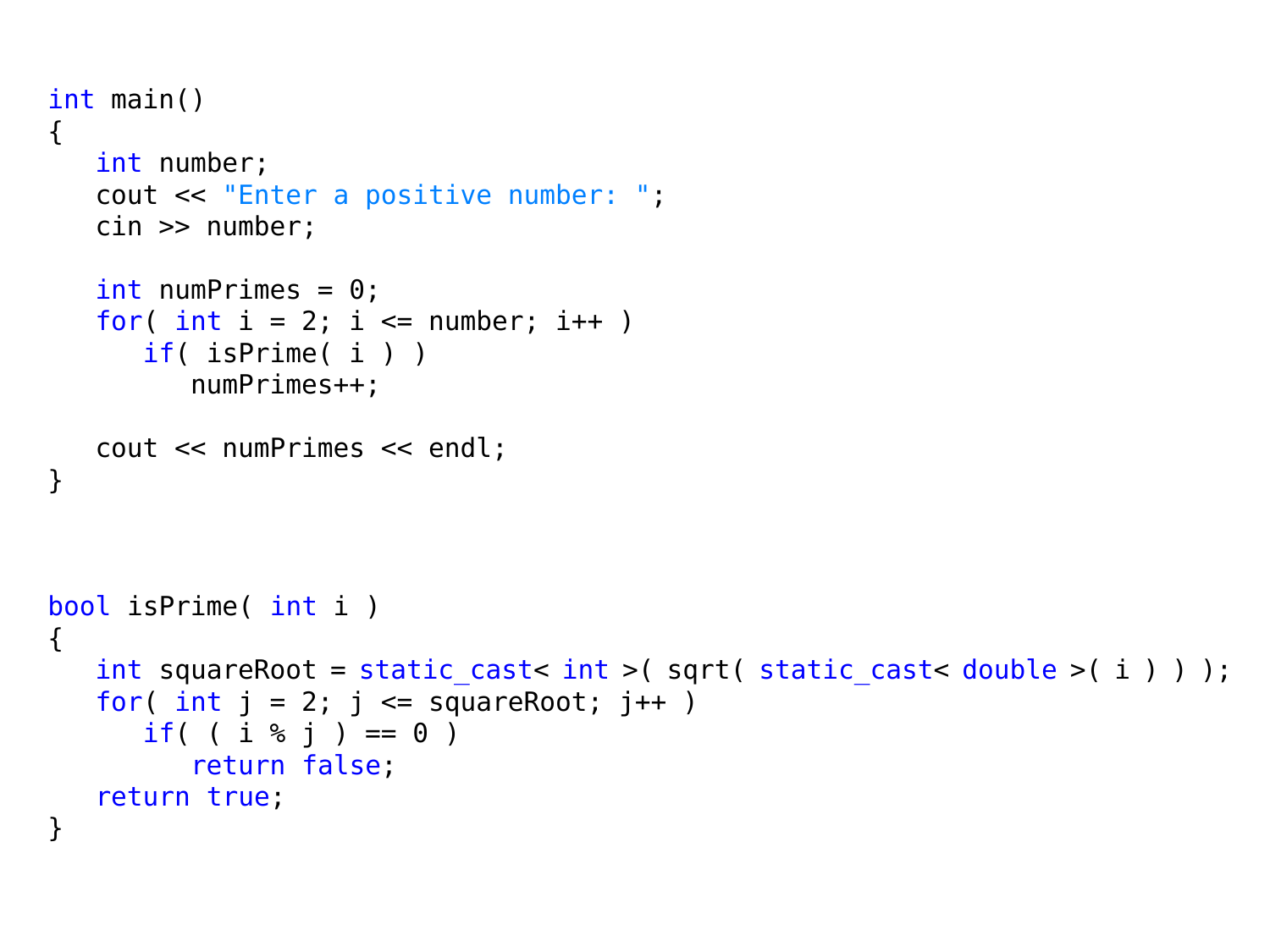

int main()
{
   int number;
   cout << "Enter a positive number: ";
   cin >> number;

   int numPrimes = 0;
   for( int i = 2; i <= number; i++ )
      if( isPrime( i ) )
         numPrimes++;

   cout << numPrimes << endl;
}

bool isPrime( int i )
{
   int squareRoot = static_cast< int >( sqrt( static_cast< double >( i ) ) );
   for( int j = 2; j <= squareRoot; j++ )
      if( ( i % j ) == 0 )
         return false;
   return true;
}